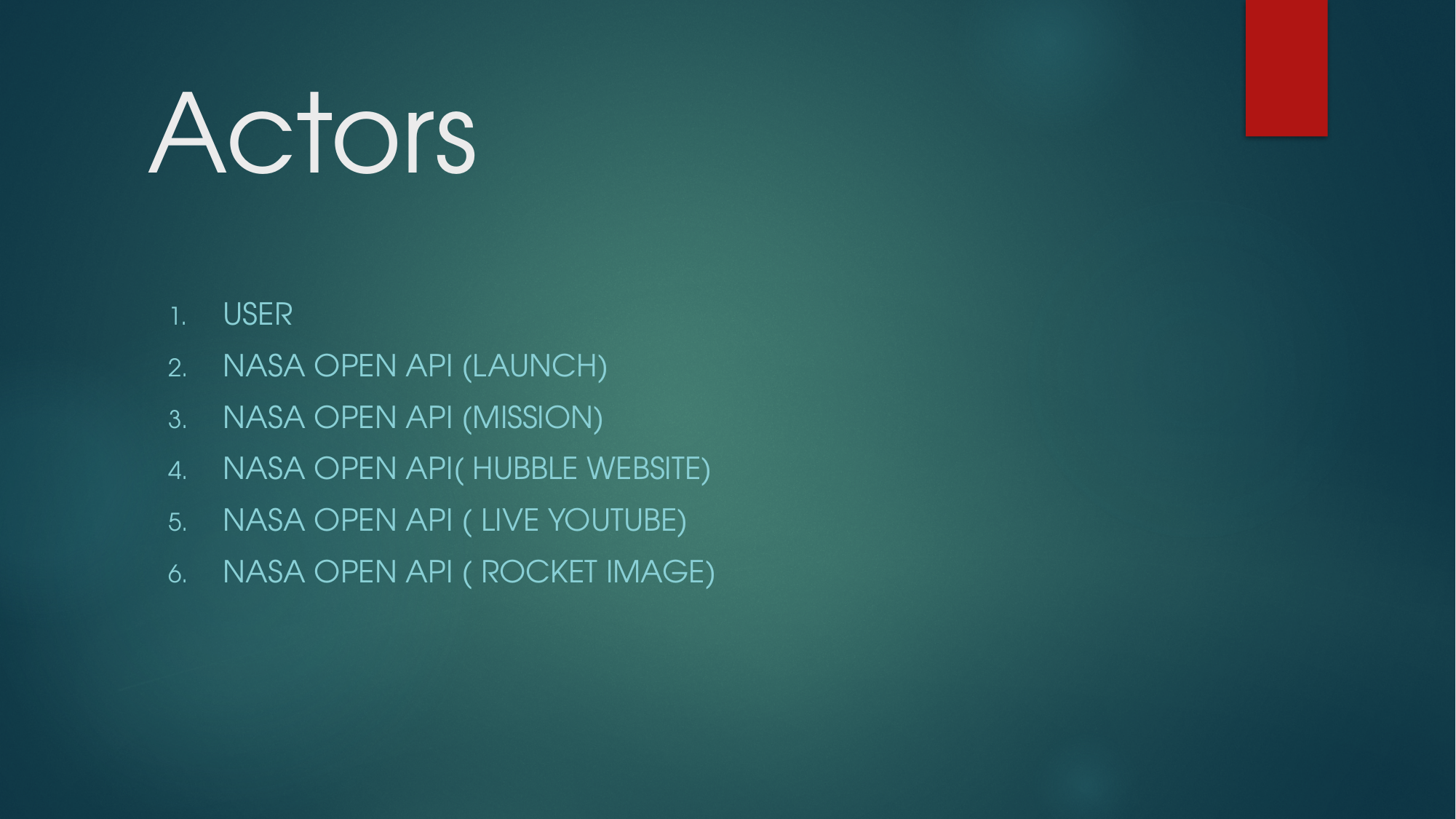

# Actors
User
Nasa Open API (Launch)
Nasa Open API (Mission)
Nasa Open API( Hubble Website)
Nasa Open API ( Live Youtube)
Nasa Open API ( Rocket Image)